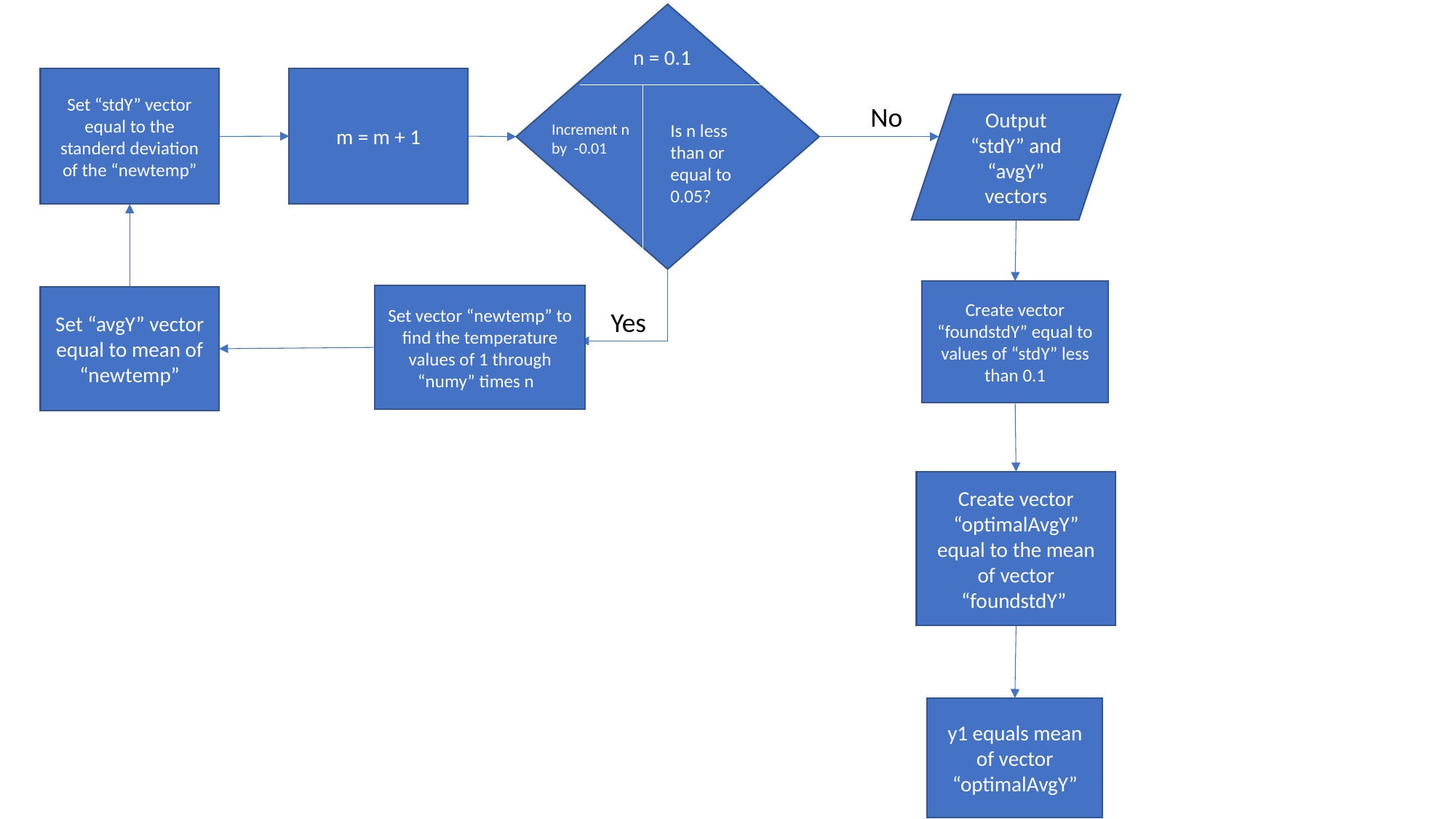

n = 0.1
m = m + 1
Set “stdY” vector equal to the standerd deviation of the “newtemp”
No
Output “stdY” and “avgY” vectors
Is n less than or equal to 0.05?
Increment n by  -0.01
Create vector “foundstdY” equal to values of “stdY” less than 0.1
Set vector “newtemp” to find the temperature values of 1 through “numy” times n
Set “avgY” vector equal to mean of “newtemp”
Yes
Create vector “optimalAvgY” equal to the mean of vector “foundstdY”
y1 equals mean of vector “optimalAvgY”